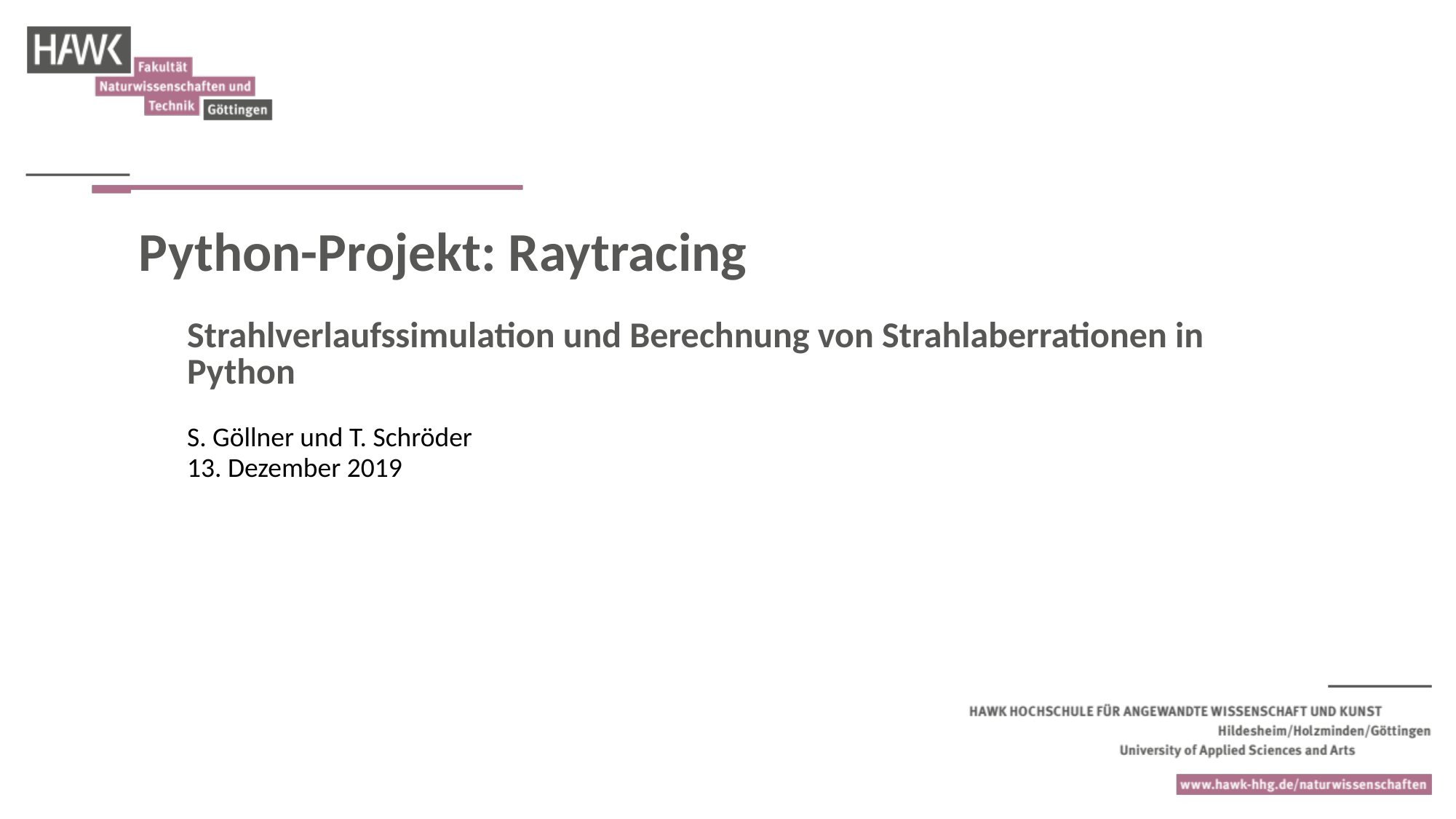

Python-Projekt: Raytracing
Strahlverlaufssimulation und Berechnung von Strahlaberrationen in Python

S. Göllner und T. Schröder
13. Dezember 2019